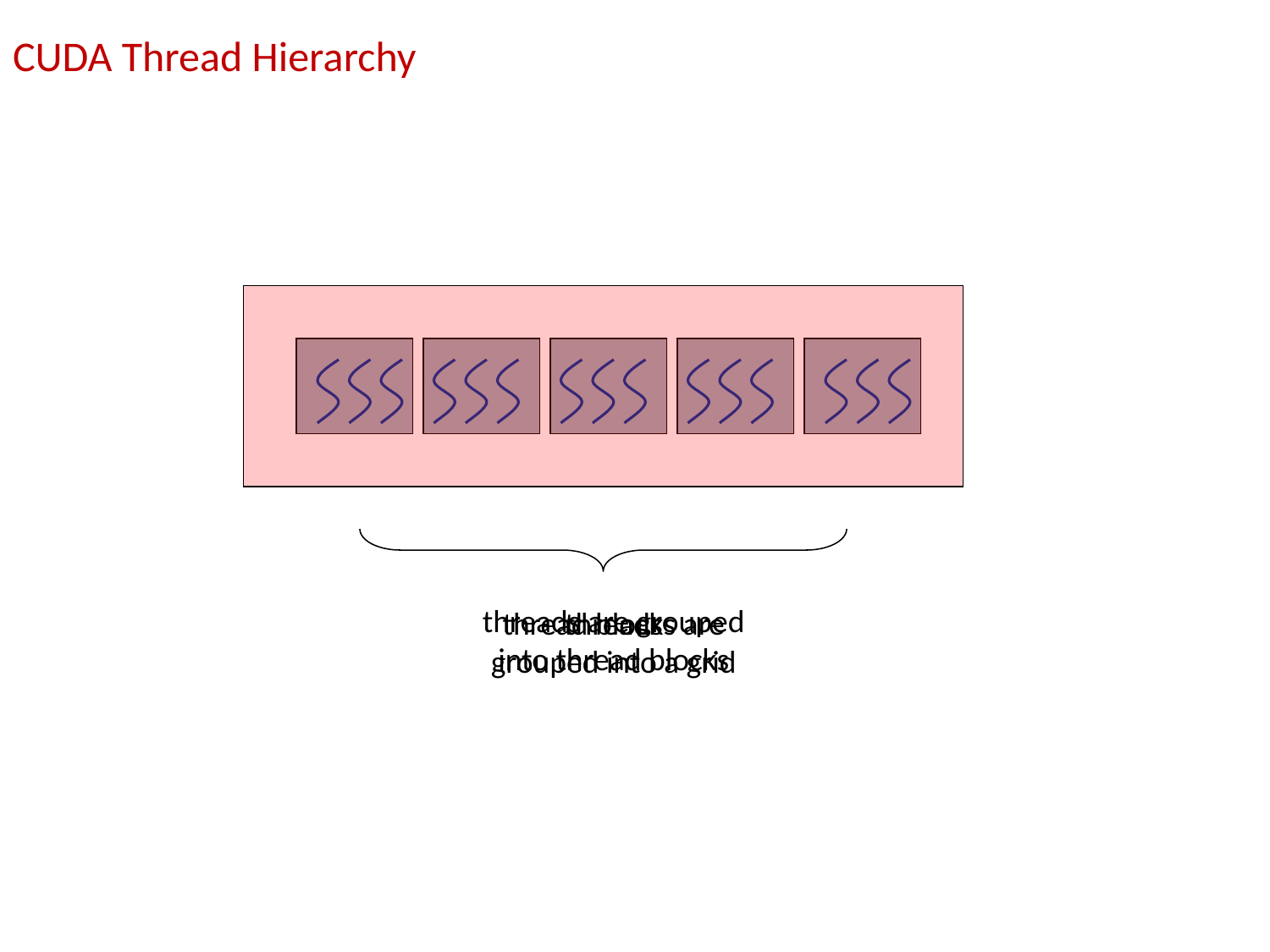

# CUDA Thread Hierarchy

threads are grouped into thread blocks
threads
thread blocks are grouped into a grid